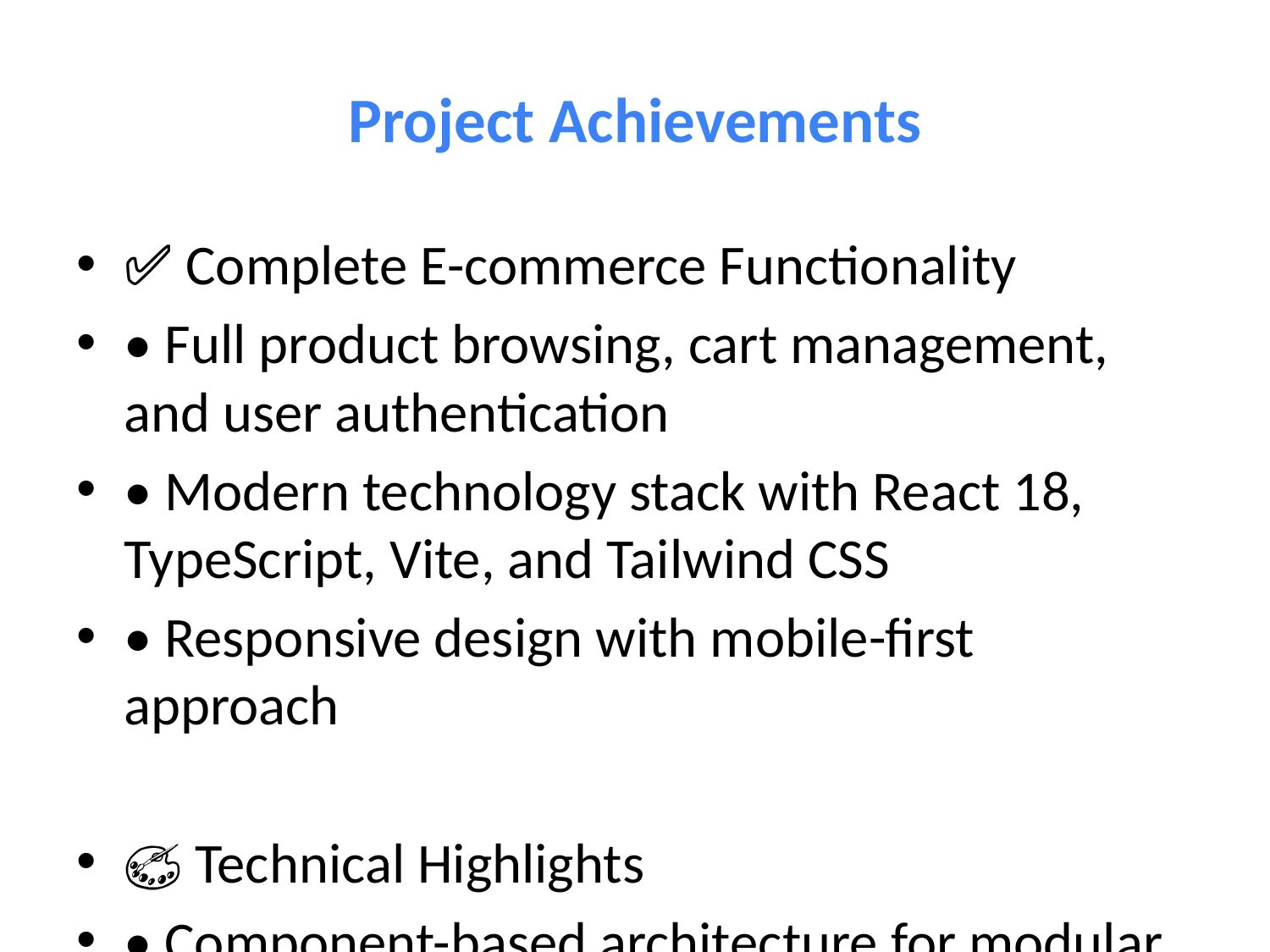

# Project Achievements
✅ Complete E-commerce Functionality
• Full product browsing, cart management, and user authentication
• Modern technology stack with React 18, TypeScript, Vite, and Tailwind CSS
• Responsive design with mobile-first approach

🎨 Technical Highlights
• Component-based architecture for modular and maintainable code
• Full TypeScript implementation for type safety
• Efficient state management using React Context API
• Custom validation system with comprehensive error handling
• Modern UI/UX with accessibility considerations

💼 Business Value
• Intuitive and engaging shopping experience
• Scalable architecture supporting future feature additions
• Clean code structure for easy maintenance
• Optimized performance for fast loading and smooth interactions
• Secure user data handling and authentication